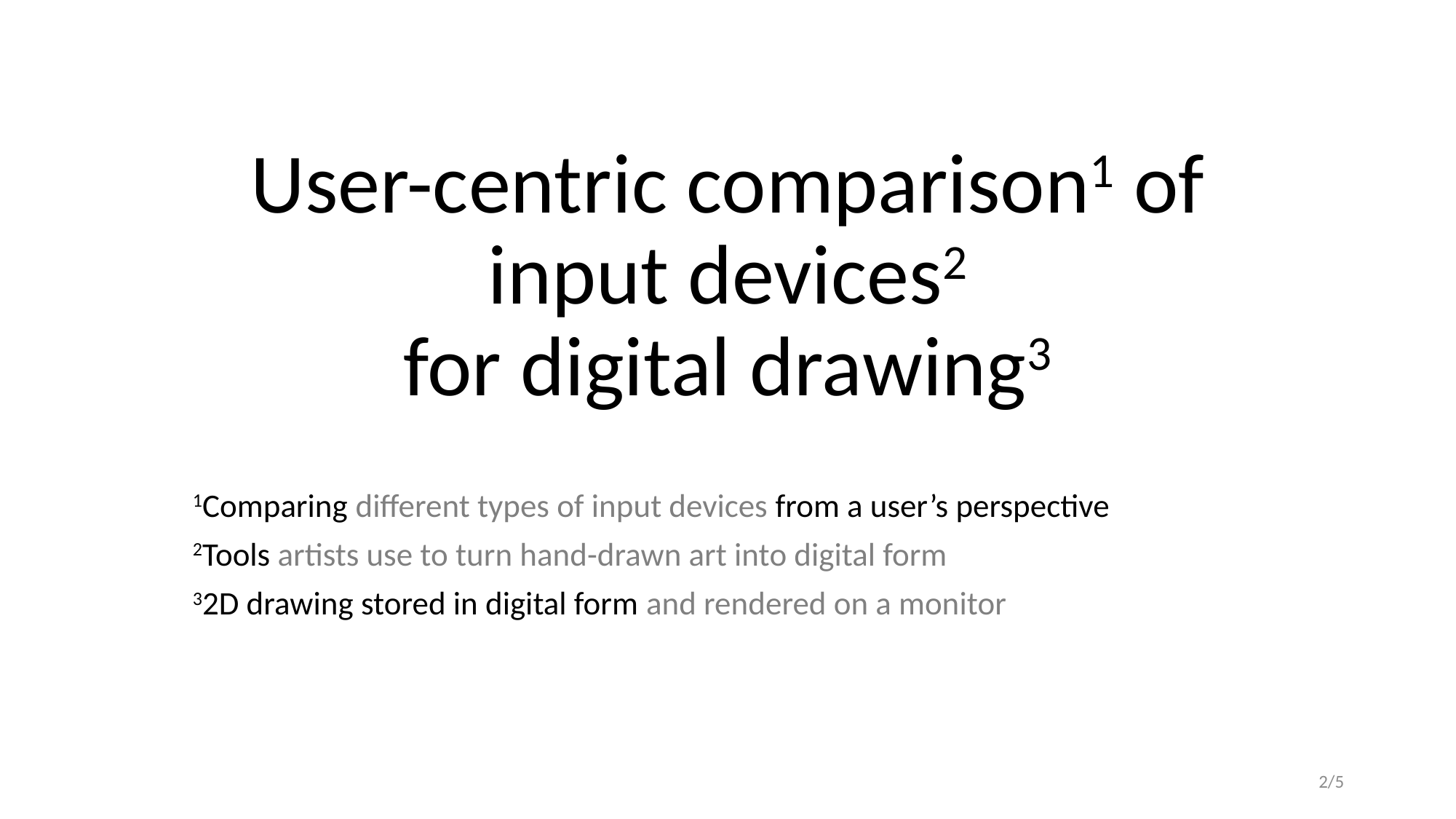

# User-centric comparison1 of input devices2 for digital drawing3

1Comparing different types of input devices from a user’s perspective
2Tools artists use to turn hand-drawn art into digital form
32D drawing stored in digital form and rendered on a monitor
2/5